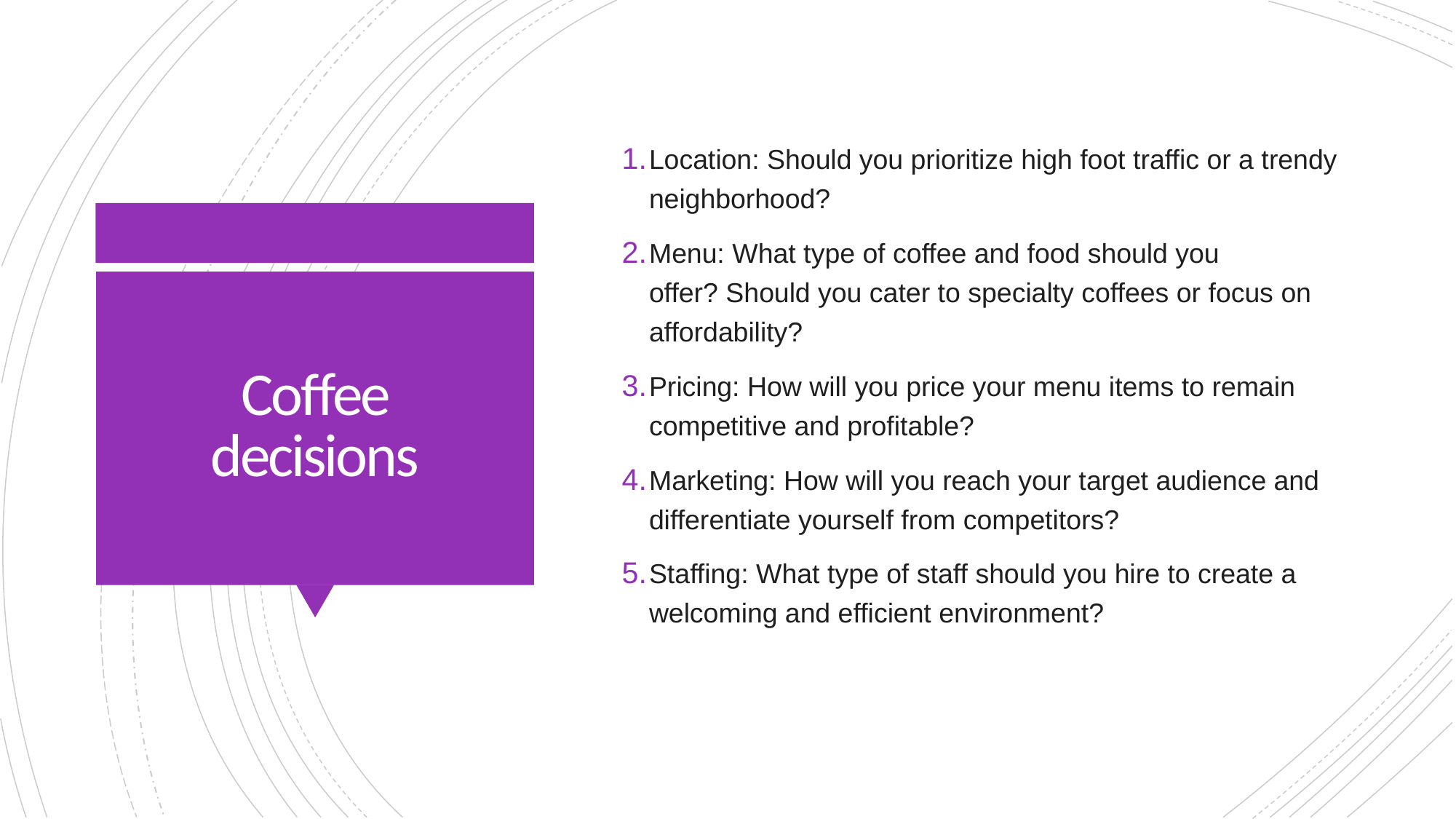

Location: Should you prioritize high foot traffic or a trendy neighborhood?
Menu: What type of coffee and food should you offer? Should you cater to specialty coffees or focus on affordability?
Pricing: How will you price your menu items to remain competitive and profitable?
Marketing: How will you reach your target audience and differentiate yourself from competitors?
Staffing: What type of staff should you hire to create a welcoming and efficient environment?

# Coffee decisions